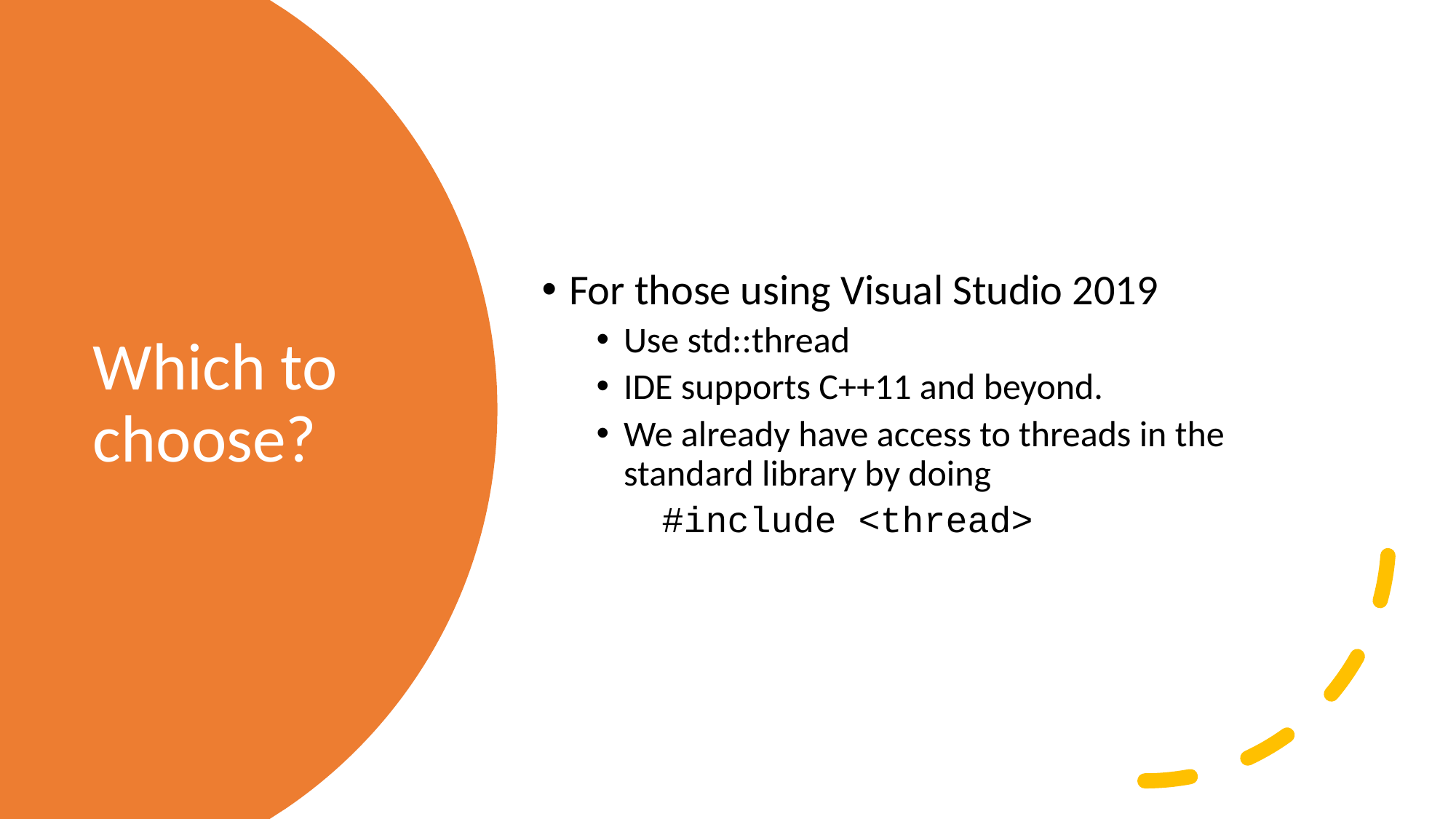

For those using Visual Studio 2019
Use std::thread
IDE supports C++11 and beyond.
We already have access to threads in the standard library by doing
   #include <thread>
# Which to choose?